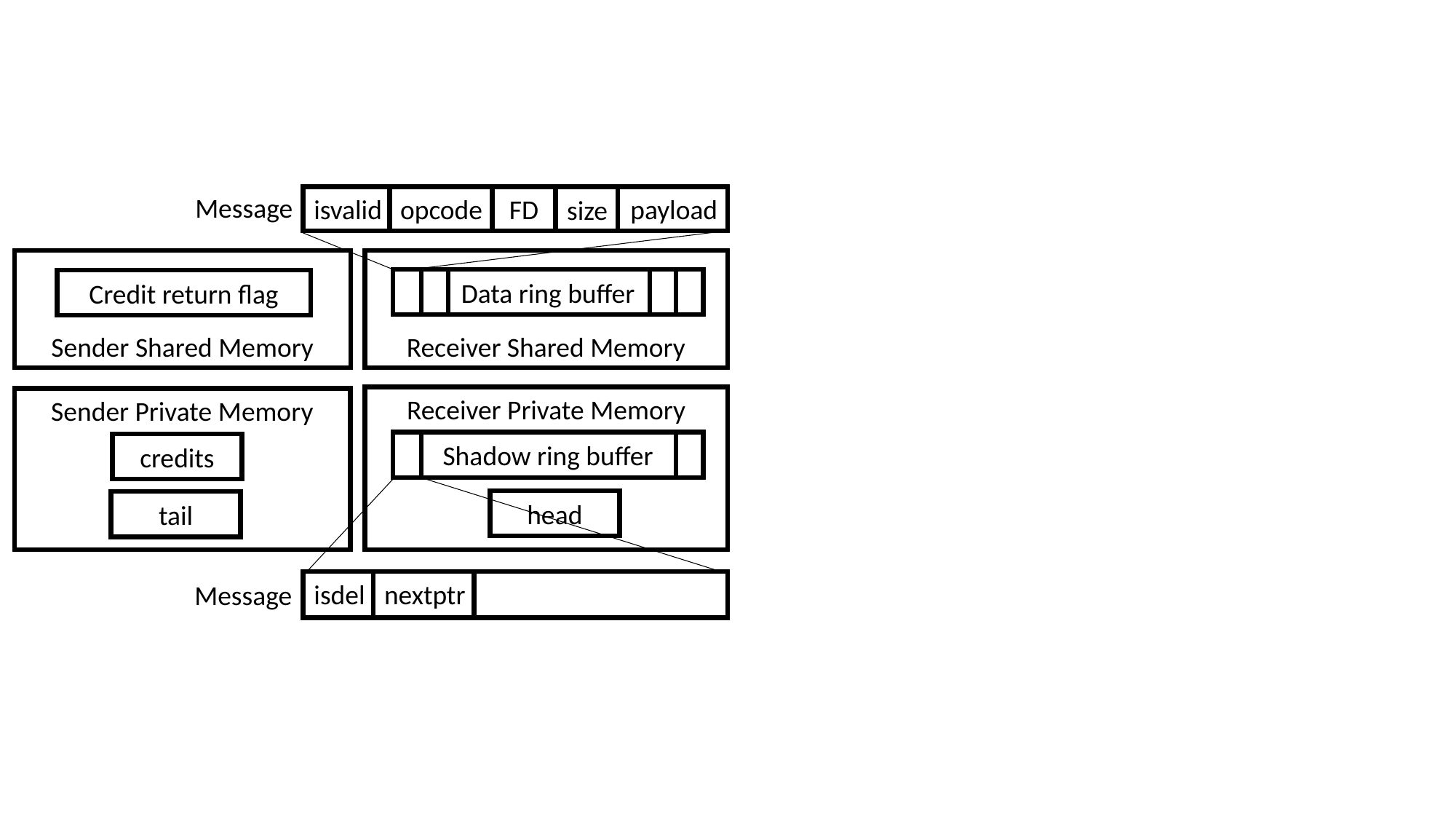

Message
opcode
isvalid

FD
payload
size
Sender Shared Memory
Receiver Shared Memory
Data ring buffer
Credit return flag
Receiver Private Memory
Sender Private Memory
Shadow ring buffer
credits
head
tail

nextptr
isdel
Message